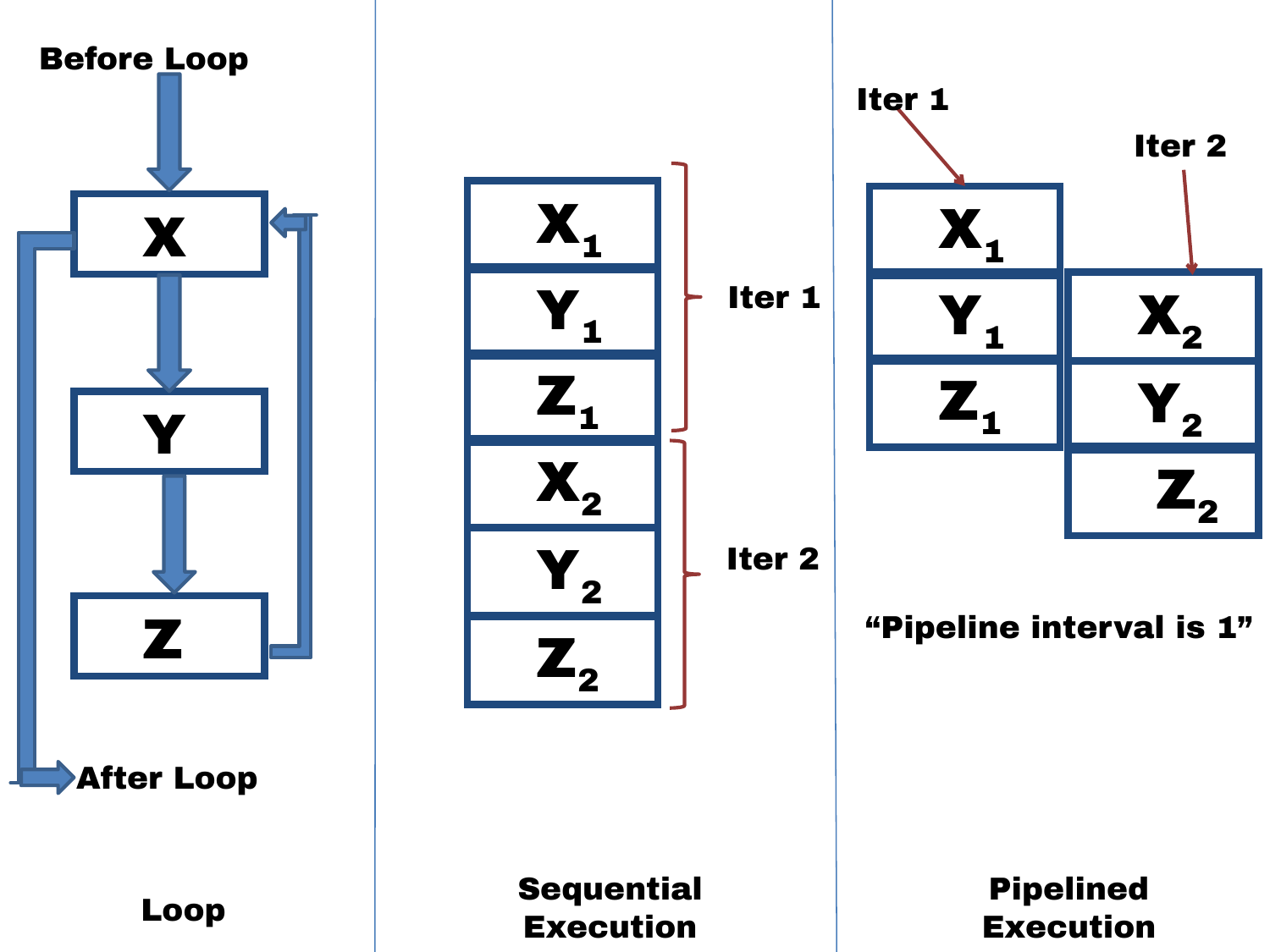

Before Loop
Iter 1

Iter 2

   X1
   X1
   X

   Y1
Iter 1
   Y1
   X2

   Z1
   Z1
   Y2
   Y
   X2

    Z2

   Y2
Iter 2
   Z
“Pipeline interval is 1”
   Z2
          After Loop

Sequential
Execution
Pipelined
Execution
     Loop